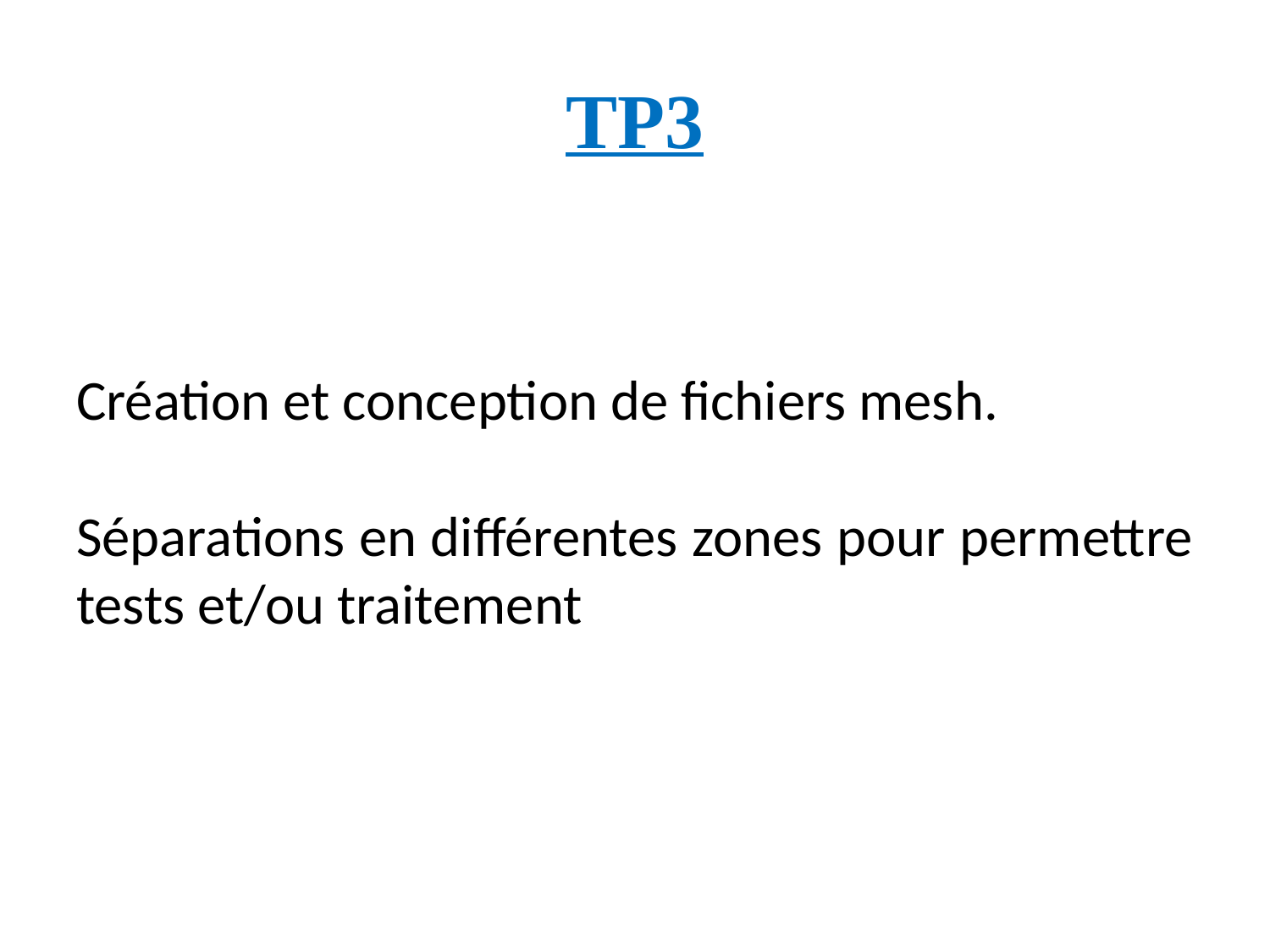

# TP3

Création et conception de fichiers mesh.

Séparations en différentes zones pour permettre tests et/ou traitement